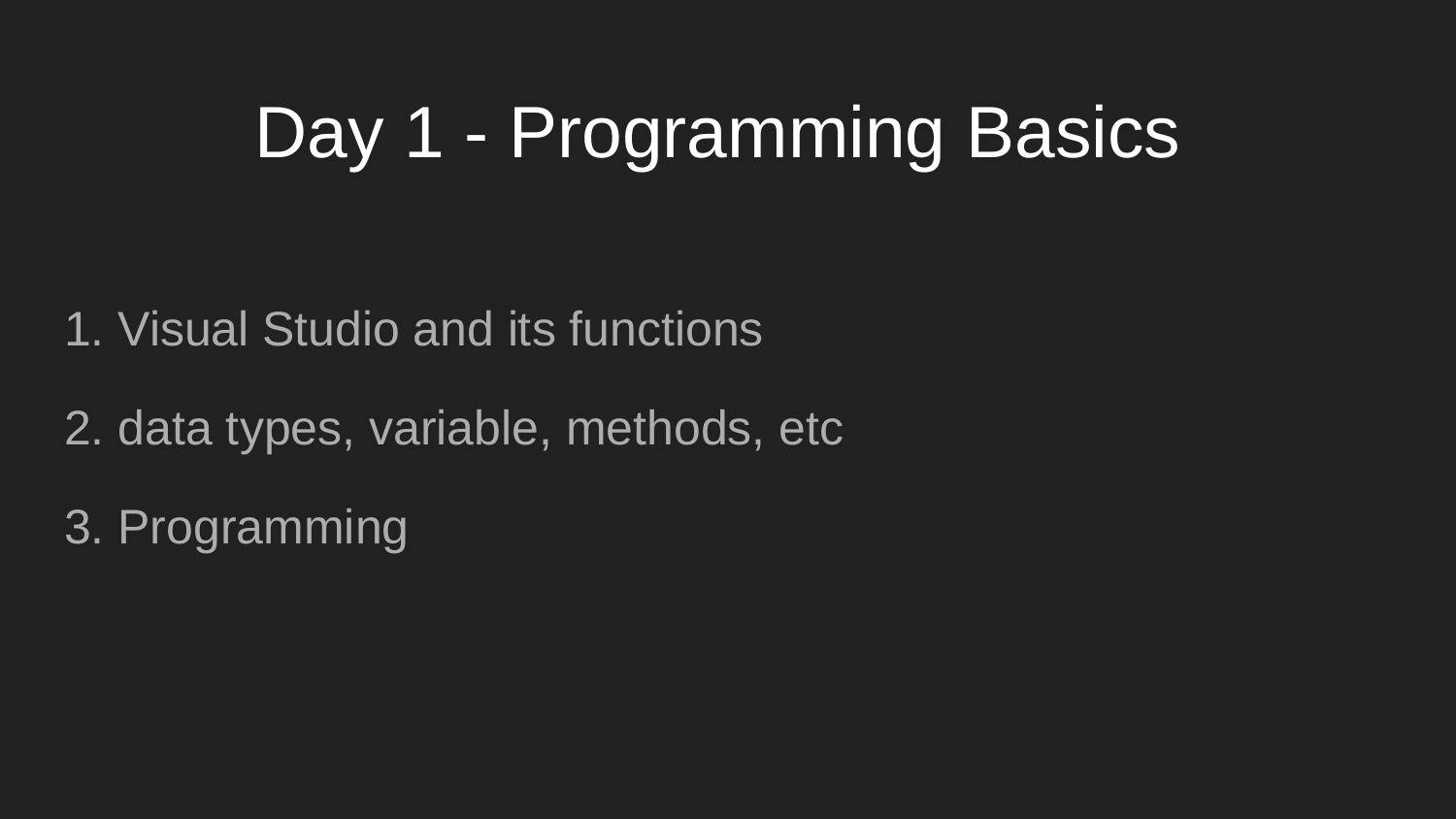

# Day 1 - Programming Basics

1. Visual Studio and its functions
2. data types, variable, methods, etc
3. Programming